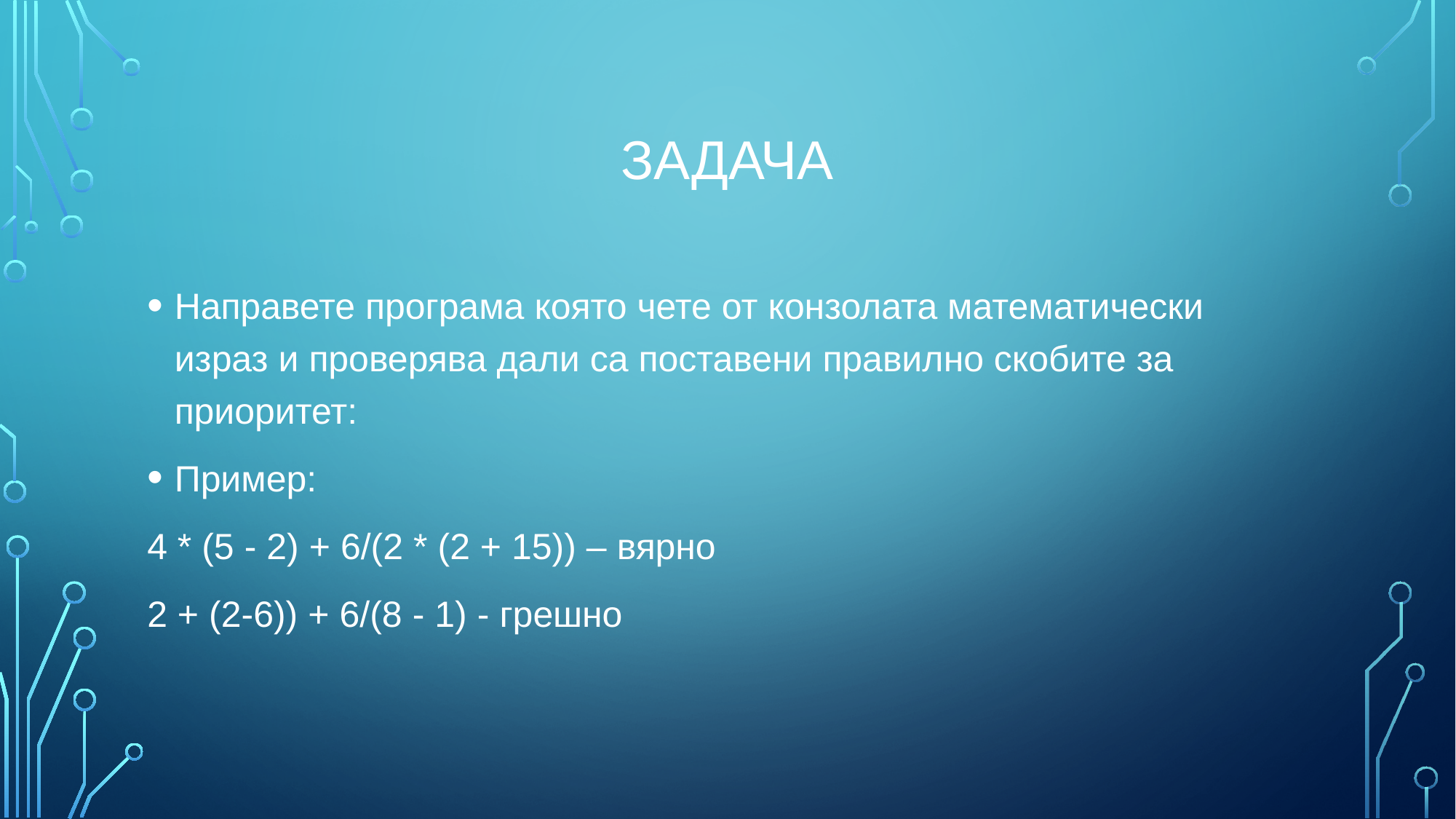

# Задача
Направете програма която чете от конзолата математически израз и проверява дали са поставени правилно скобите за приоритет:
Пример:
4 * (5 - 2) + 6/(2 * (2 + 15)) – вярно
2 + (2-6)) + 6/(8 - 1) - грешно